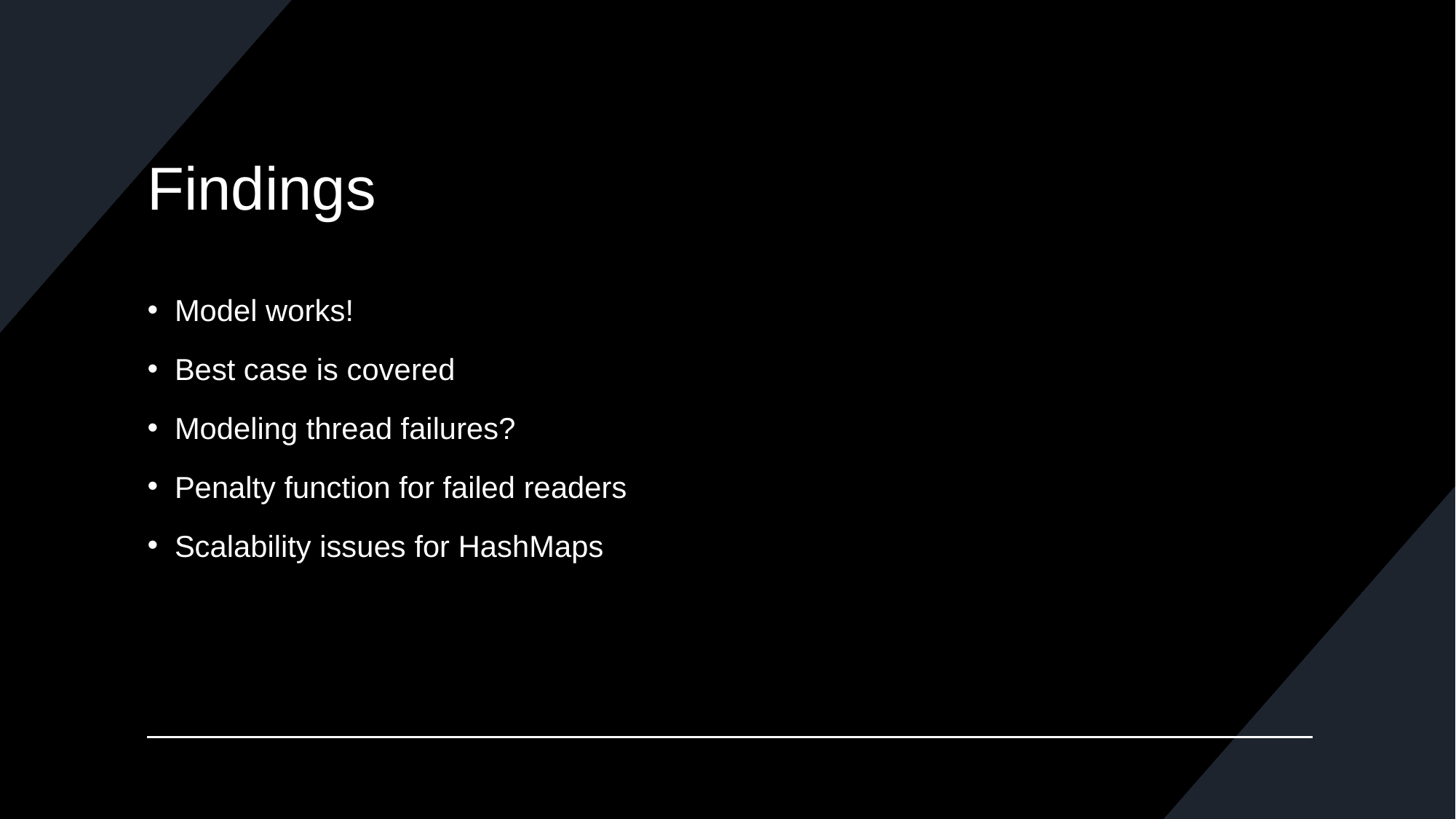

# Findings
Model works!
Best case is covered
Modeling thread failures?
Penalty function for failed readers
Scalability issues for HashMaps